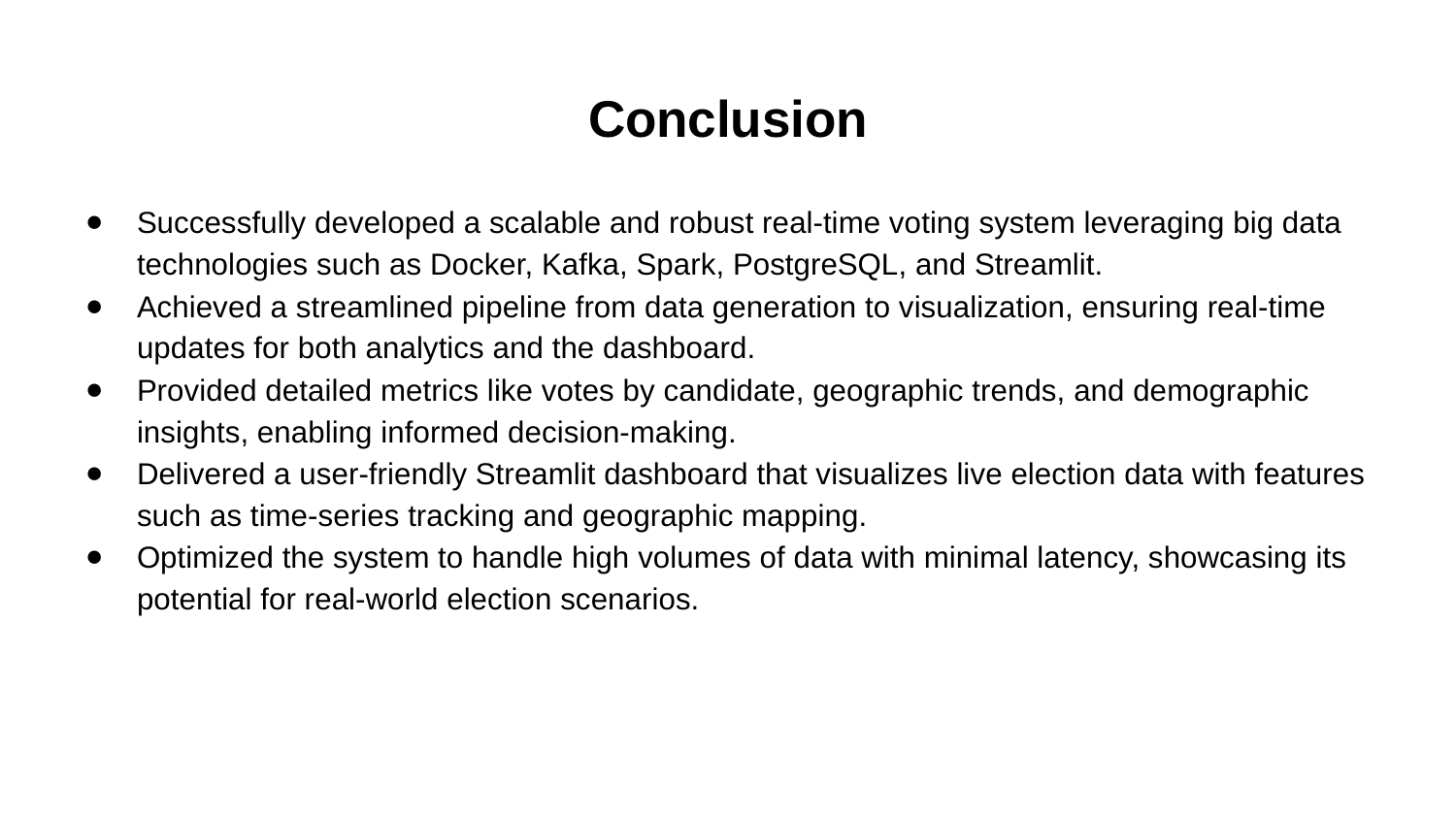

# Conclusion
Successfully developed a scalable and robust real-time voting system leveraging big data technologies such as Docker, Kafka, Spark, PostgreSQL, and Streamlit.
Achieved a streamlined pipeline from data generation to visualization, ensuring real-time updates for both analytics and the dashboard.
Provided detailed metrics like votes by candidate, geographic trends, and demographic insights, enabling informed decision-making.
Delivered a user-friendly Streamlit dashboard that visualizes live election data with features such as time-series tracking and geographic mapping.
Optimized the system to handle high volumes of data with minimal latency, showcasing its potential for real-world election scenarios.